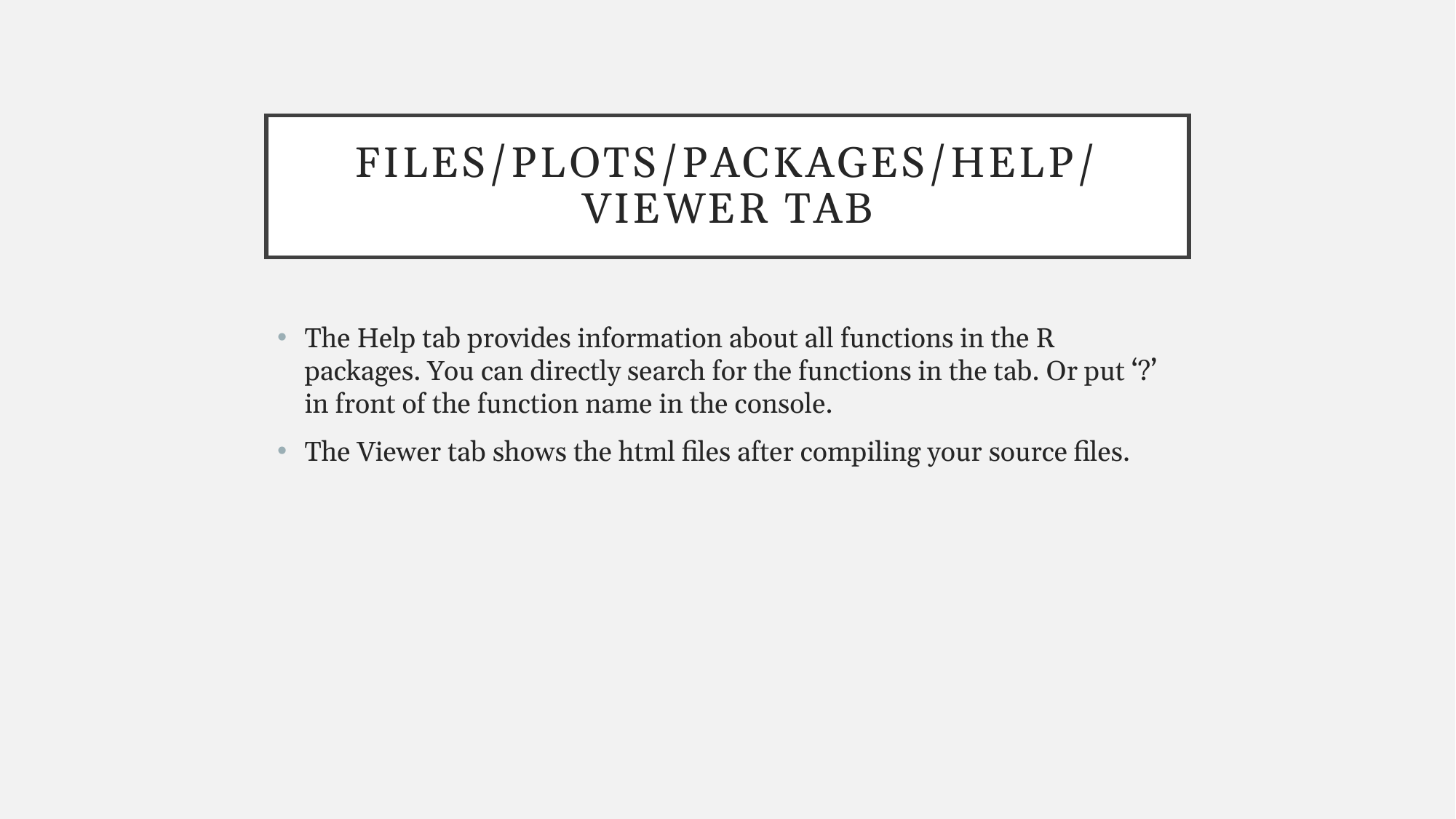

# Files/Plots/Packages/Help/Viewer Tab
The Help tab provides information about all functions in the R packages. You can directly search for the functions in the tab. Or put ‘?’ in front of the function name in the console.
The Viewer tab shows the html files after compiling your source files.